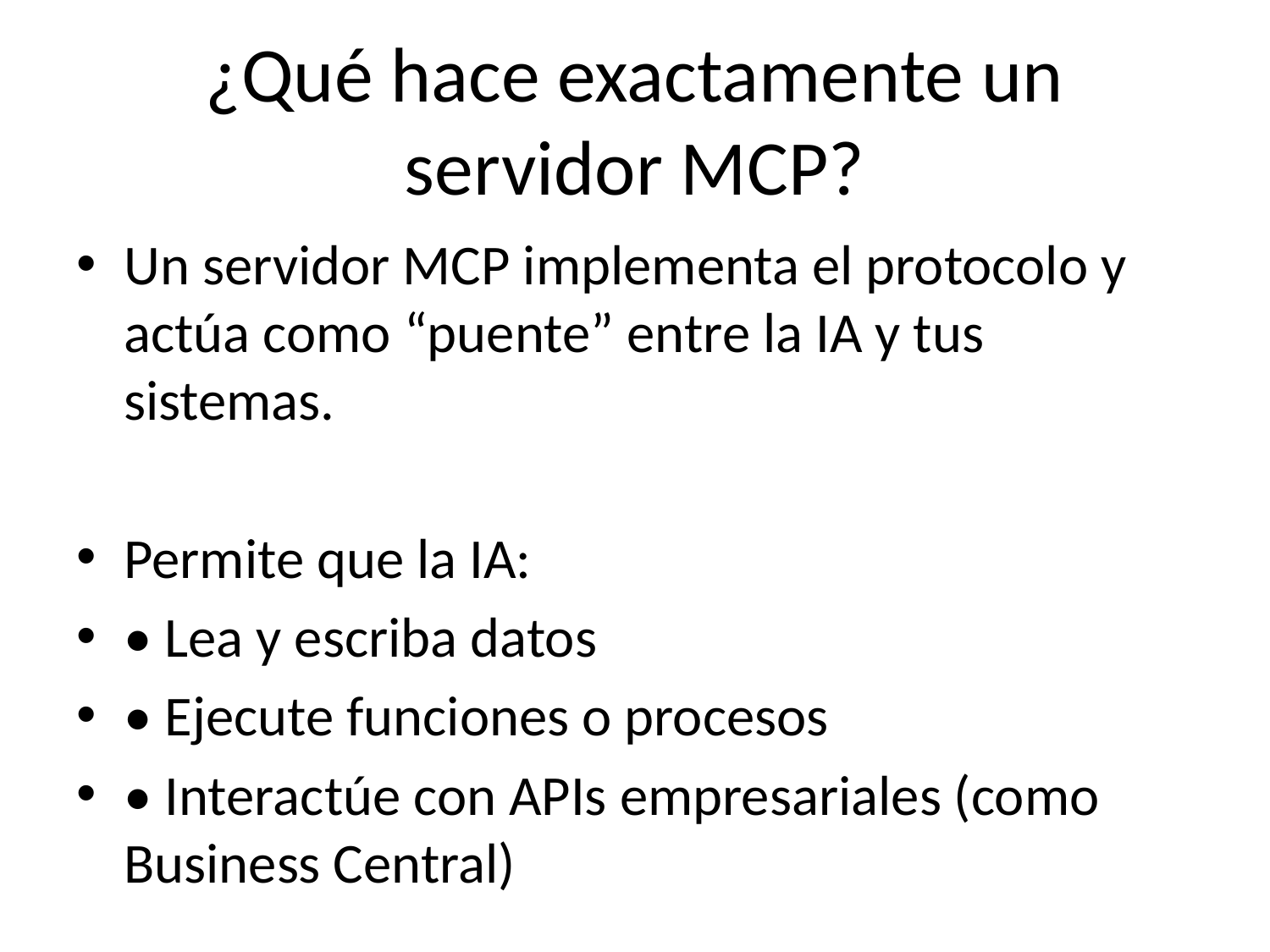

# ¿Qué hace exactamente un servidor MCP?
Un servidor MCP implementa el protocolo y actúa como “puente” entre la IA y tus sistemas.

Permite que la IA:
• Lea y escriba datos
• Ejecute funciones o procesos
• Interactúe con APIs empresariales (como Business Central)

Todo bajo un formato estándar basado en JSON-RPC.